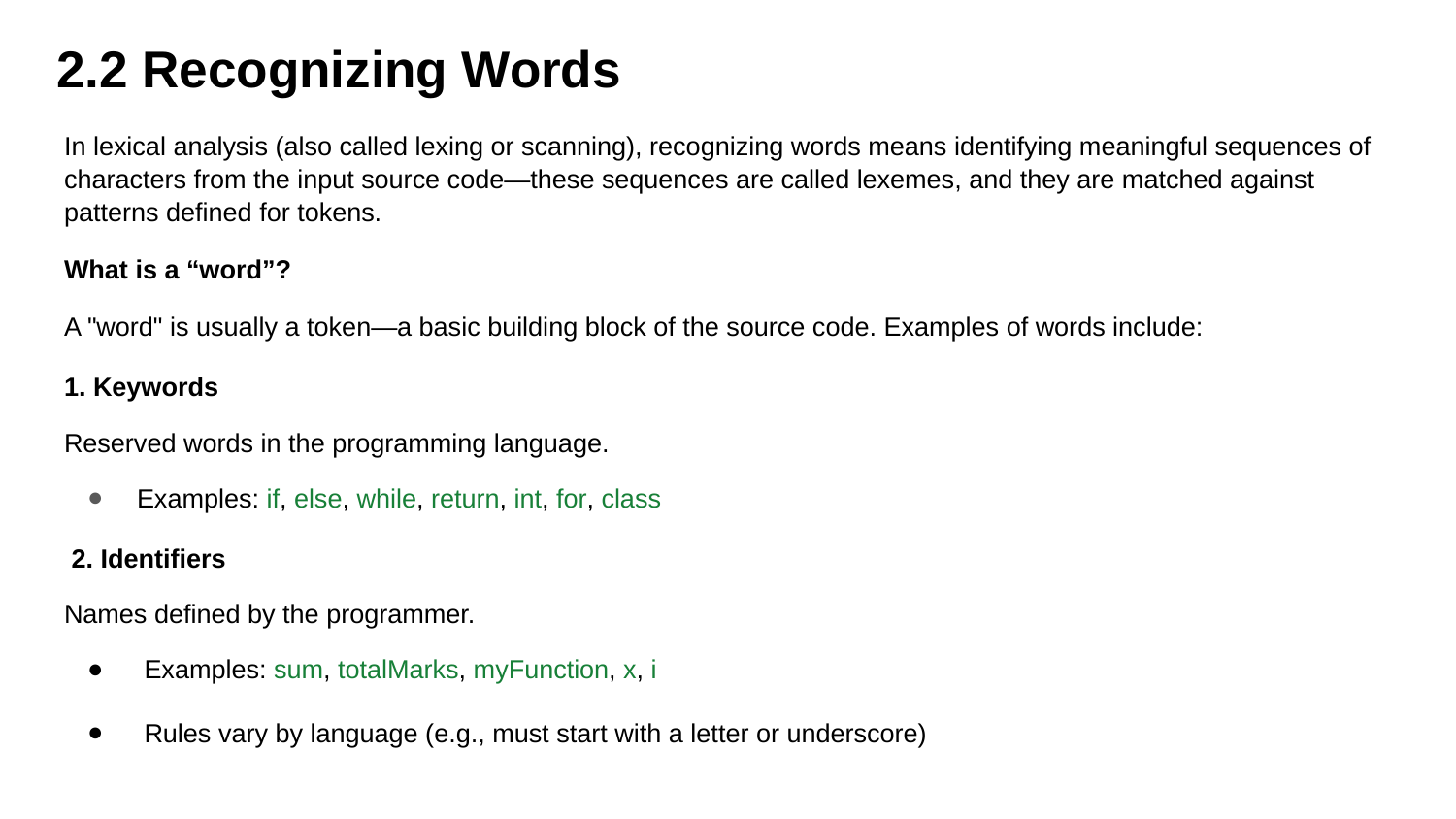

# 2.2 Recognizing Words
In lexical analysis (also called lexing or scanning), recognizing words means identifying meaningful sequences of characters from the input source code—these sequences are called lexemes, and they are matched against patterns defined for tokens.
What is a “word”?
A "word" is usually a token—a basic building block of the source code. Examples of words include:
1. Keywords
Reserved words in the programming language.
Examples: if, else, while, return, int, for, class
 2. Identifiers
Names defined by the programmer.
 Examples: sum, totalMarks, myFunction, x, i
 Rules vary by language (e.g., must start with a letter or underscore)